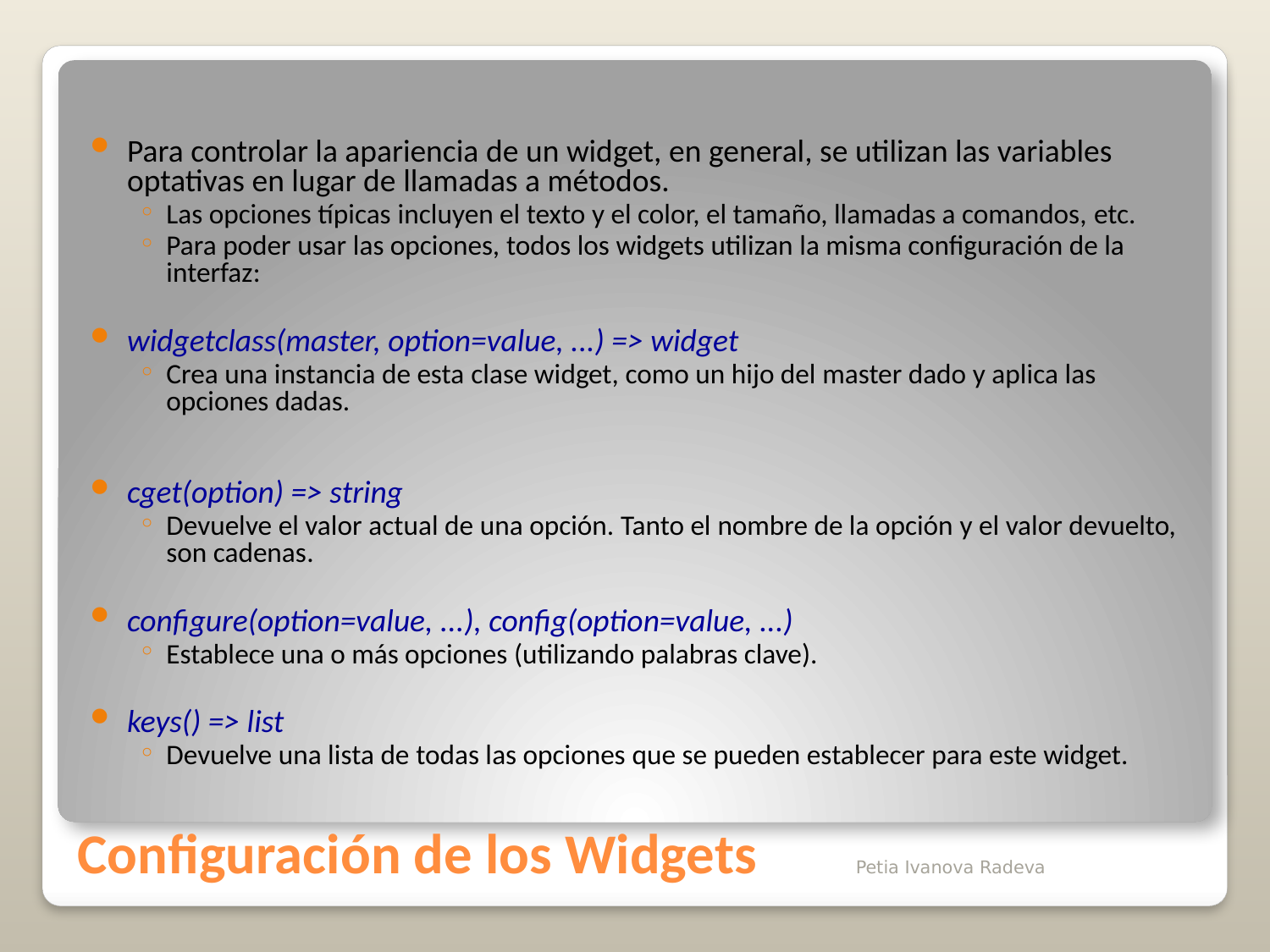

Para controlar la apariencia de un widget, en general, se utilizan las variables optativas en lugar de llamadas a métodos.
Las opciones típicas incluyen el texto y el color, el tamaño, llamadas a comandos, etc.
Para poder usar las opciones, todos los widgets utilizan la misma configuración de la interfaz:

widgetclass(master, option=value, ...) => widget
Crea una instancia de esta clase widget, como un hijo del master dado y aplica las opciones dadas.

cget(option) => string
Devuelve el valor actual de una opción. Tanto el nombre de la opción y el valor devuelto, son cadenas.

configure(option=value, ...), config(option=value, ...)
Establece una o más opciones (utilizando palabras clave).

keys() => list
Devuelve una lista de todas las opciones que se pueden establecer para este widget.
Configuración de los Widgets